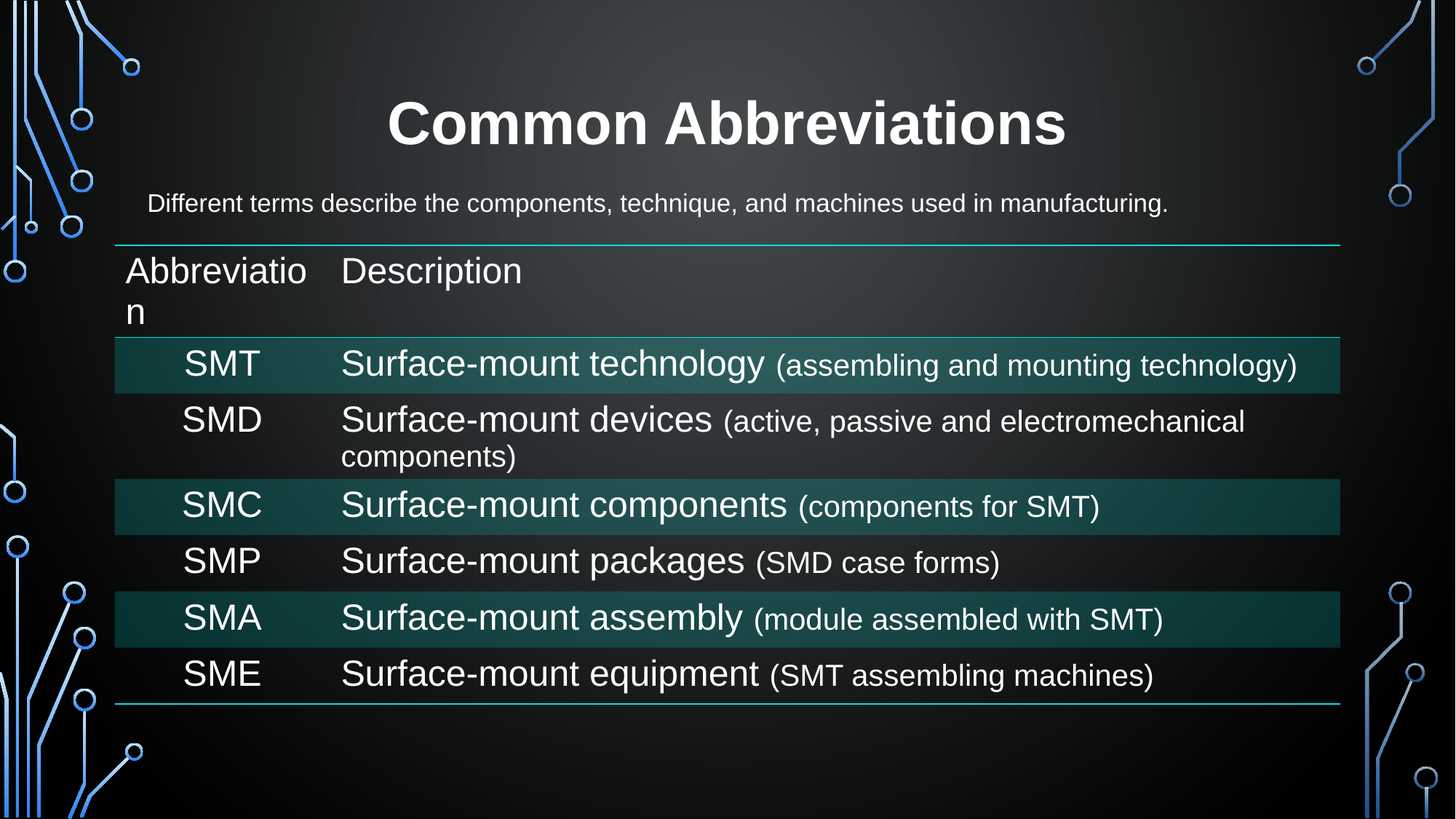

# Common Abbreviations
Different terms describe the components, technique, and machines used in manufacturing.
| Abbreviation | Description |
| --- | --- |
| SMT | Surface-mount technology (assembling and mounting technology) |
| SMD | Surface-mount devices (active, passive and electromechanical components) |
| SMC | Surface-mount components (components for SMT) |
| SMP | Surface-mount packages (SMD case forms) |
| SMA | Surface-mount assembly (module assembled with SMT) |
| SME | Surface-mount equipment (SMT assembling machines) |